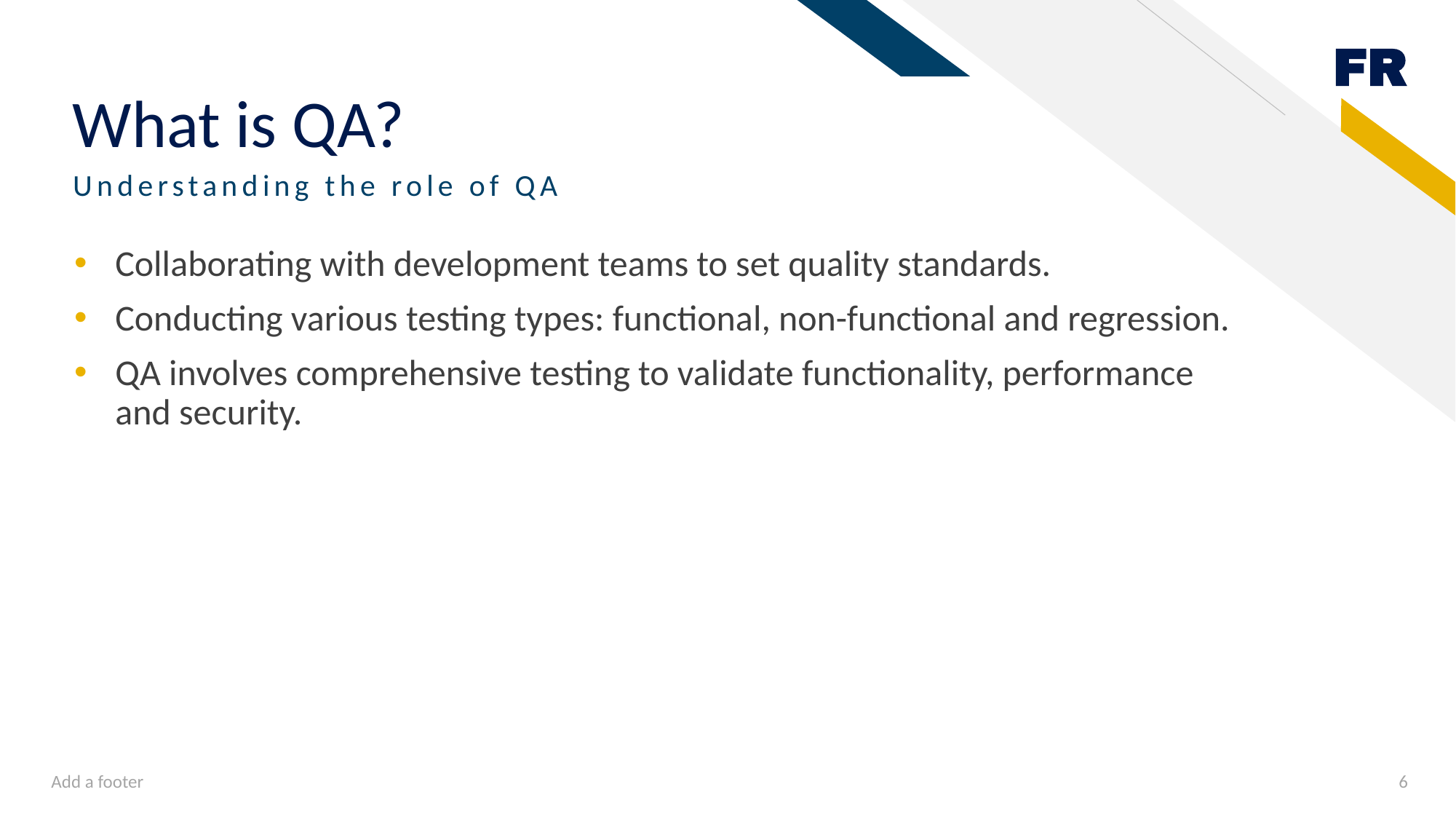

# What is QA?
Understanding the role of QA
Collaborating with development teams to set quality standards.
Conducting various testing types: functional, non-functional and regression.
QA involves comprehensive testing to validate functionality, performance and security.
Add a footer
6